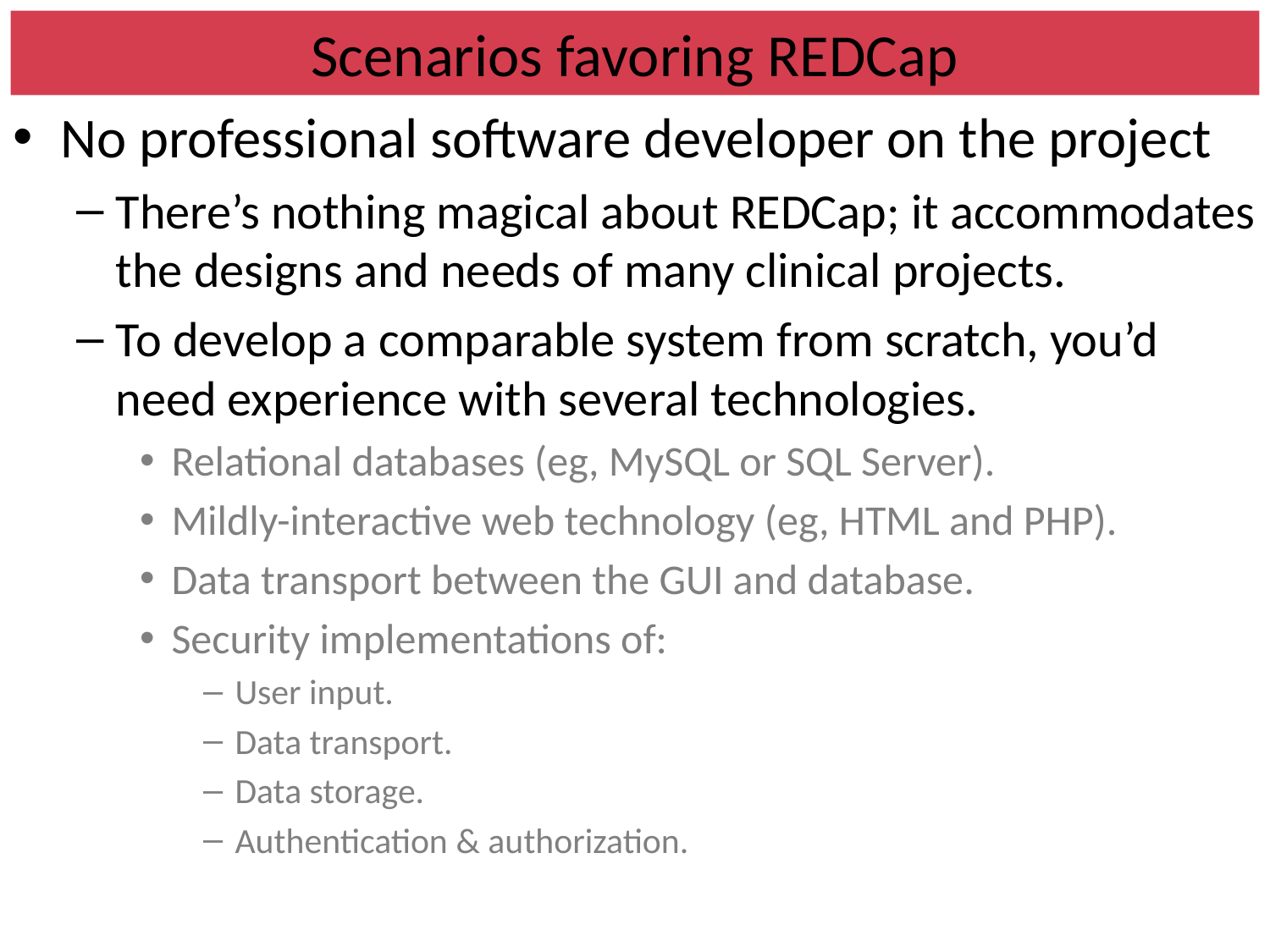

# Scenarios favoring REDCap
No professional software developer on the project
There’s nothing magical about REDCap; it accommodates the designs and needs of many clinical projects.
To develop a comparable system from scratch, you’d need experience with several technologies.
Relational databases (eg, MySQL or SQL Server).
Mildly-interactive web technology (eg, HTML and PHP).
Data transport between the GUI and database.
Security implementations of:
User input.
Data transport.
Data storage.
Authentication & authorization.